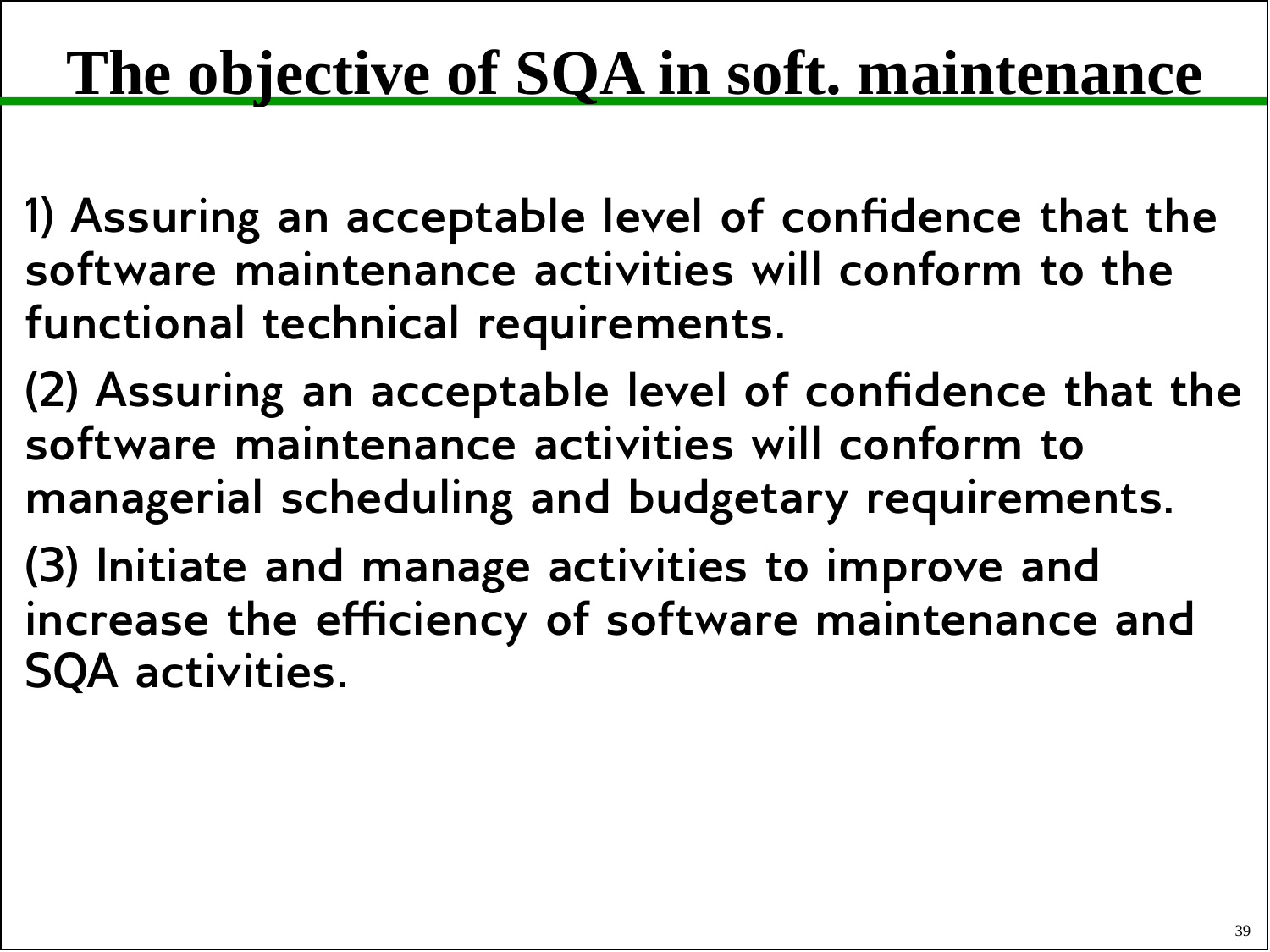

# The objective of SQA in soft. maintenance
1) Assuring an acceptable level of confidence that the software maintenance activities will conform to the functional technical requirements.
(2) Assuring an acceptable level of confidence that the software maintenance activities will conform to managerial scheduling and budgetary requirements.
(3) Initiate and manage activities to improve and increase the efficiency of software maintenance and SQA activities.

39